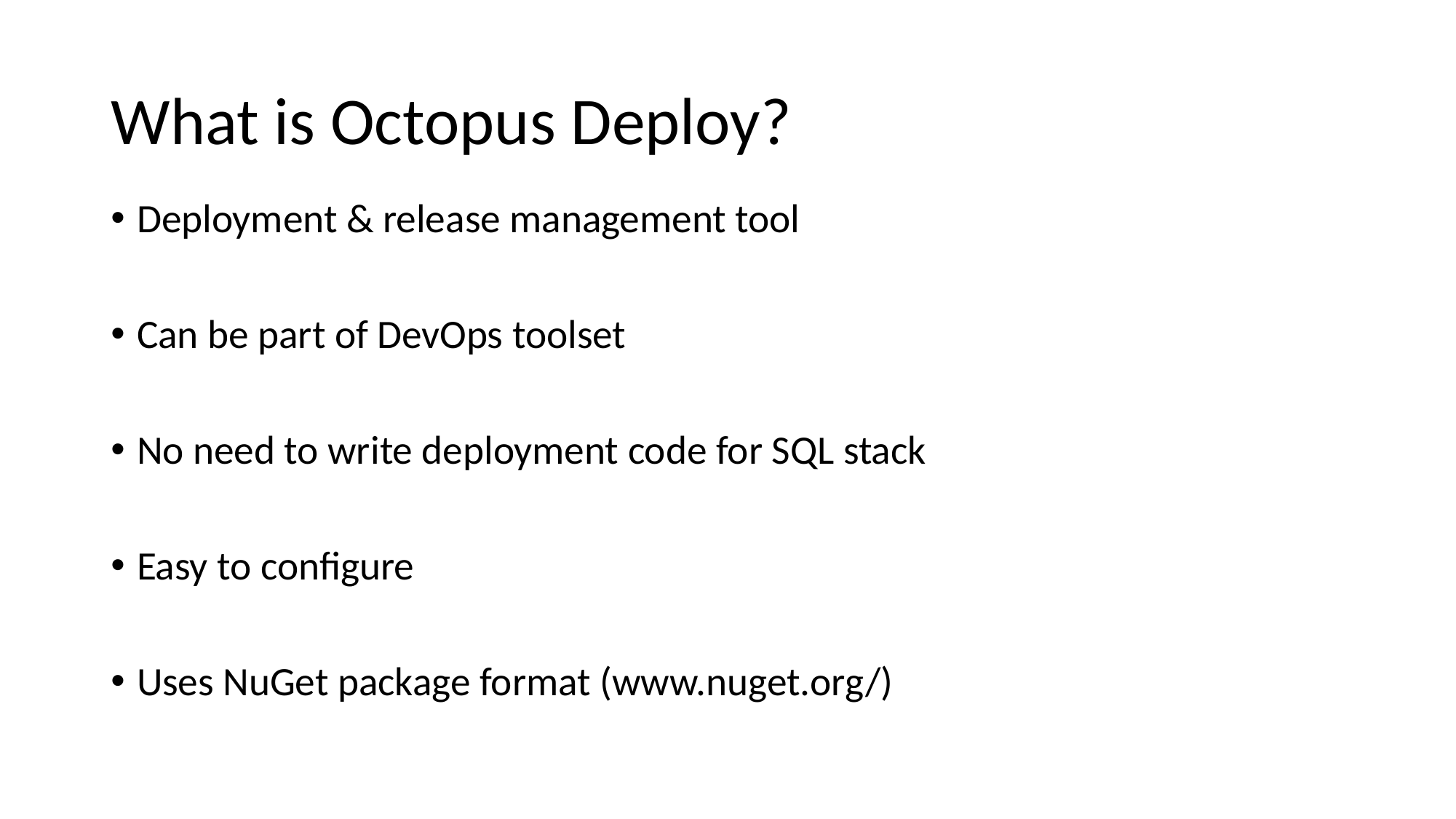

# What is Octopus Deploy?
Deployment & release management tool

Can be part of DevOps toolset

No need to write deployment code for SQL stack

Easy to configure

Uses NuGet package format (www.nuget.org/)